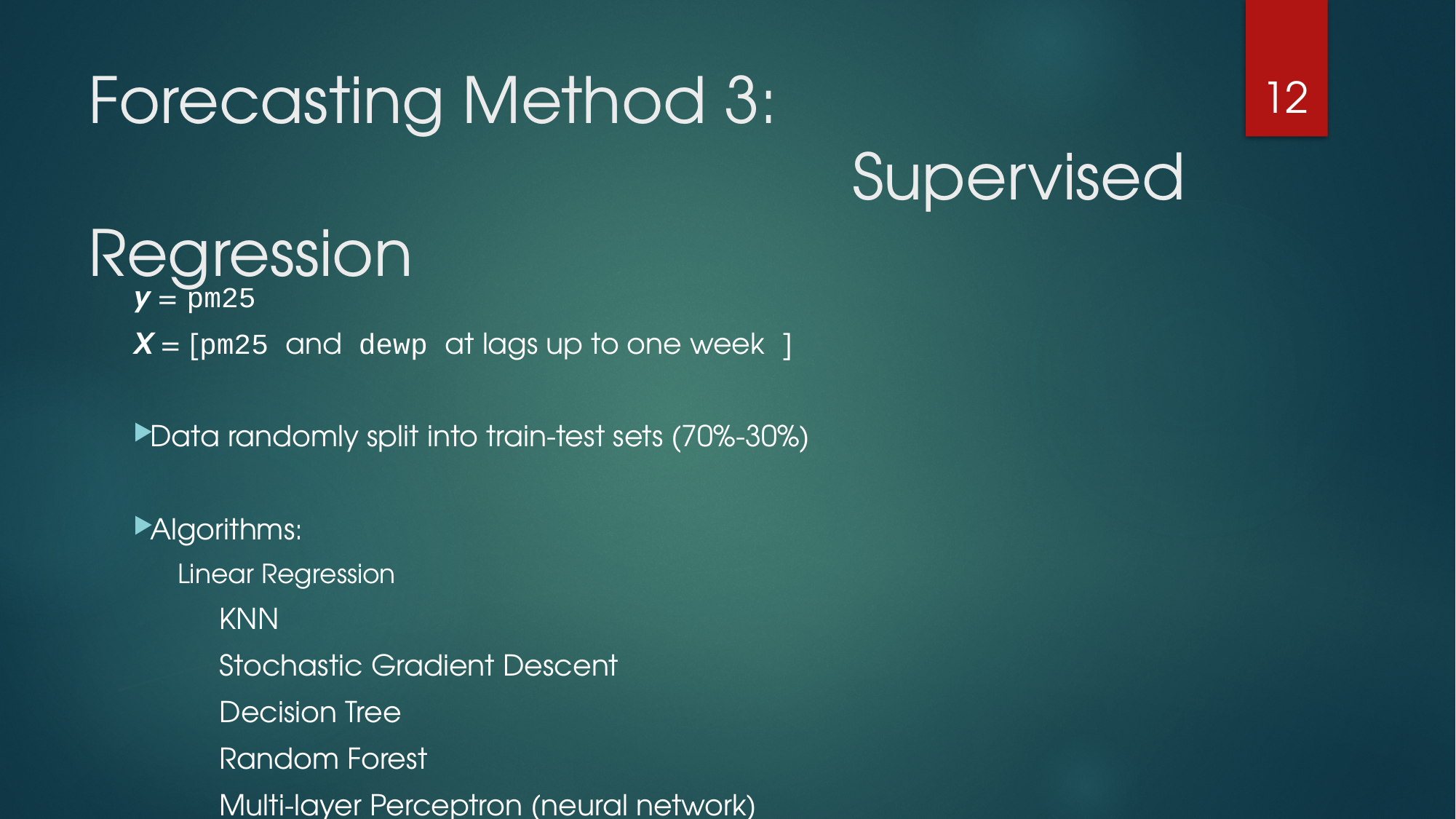

12
# Forecasting Method 3: Supervised Regression
y = pm25
X = [pm25 and  dewp at lags up to one week ]

Data randomly split into train-test sets (70%-30%)

Algorithms:
	Linear Regression
	KNN
	Stochastic Gradient Descent
	Decision Tree
	Random Forest
	Multi-layer Perceptron (neural network)